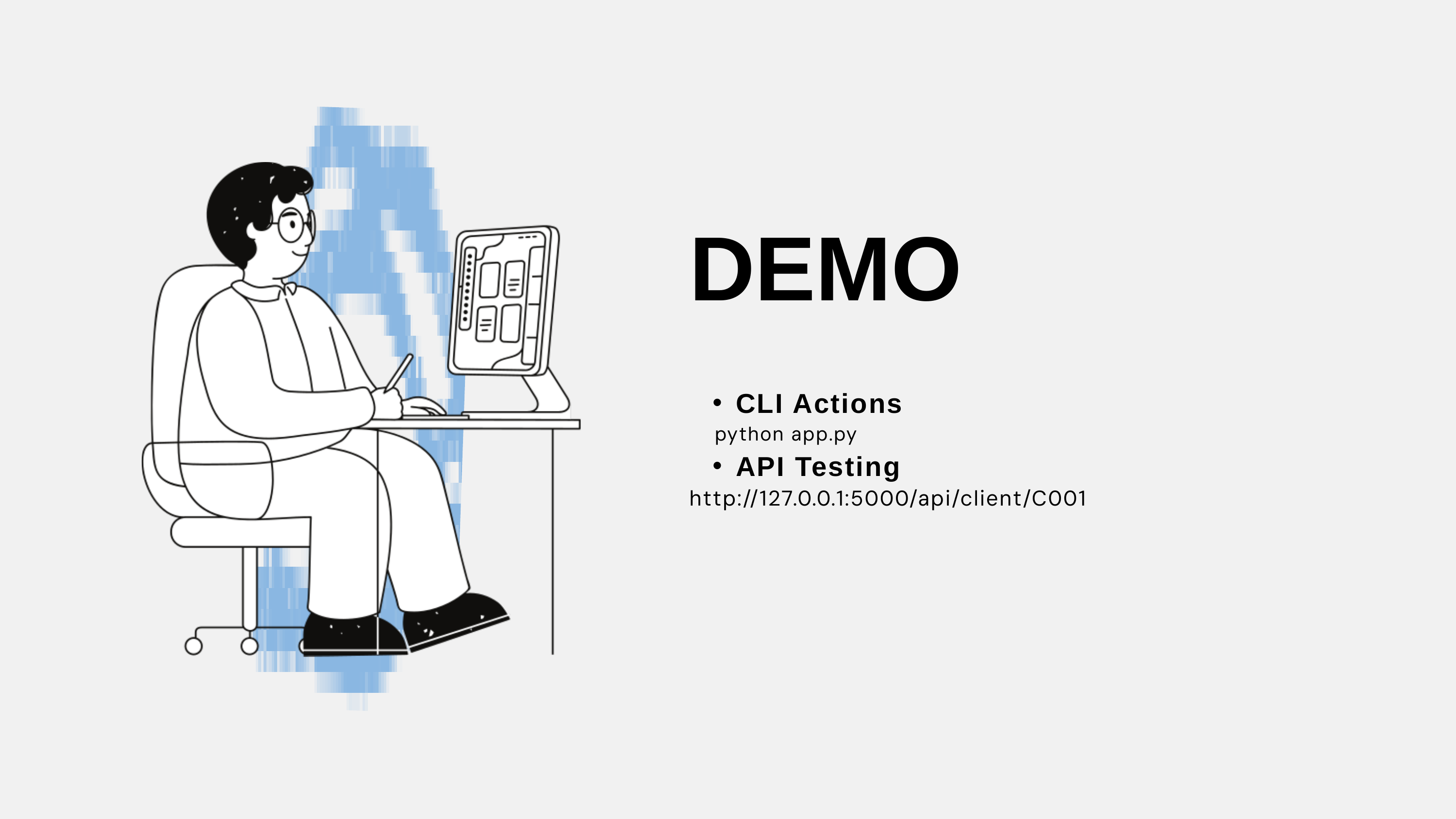

DEMO

CLI Actions
    python app.py
API Testing
http://127.0.0.1:5000/api/client/C001